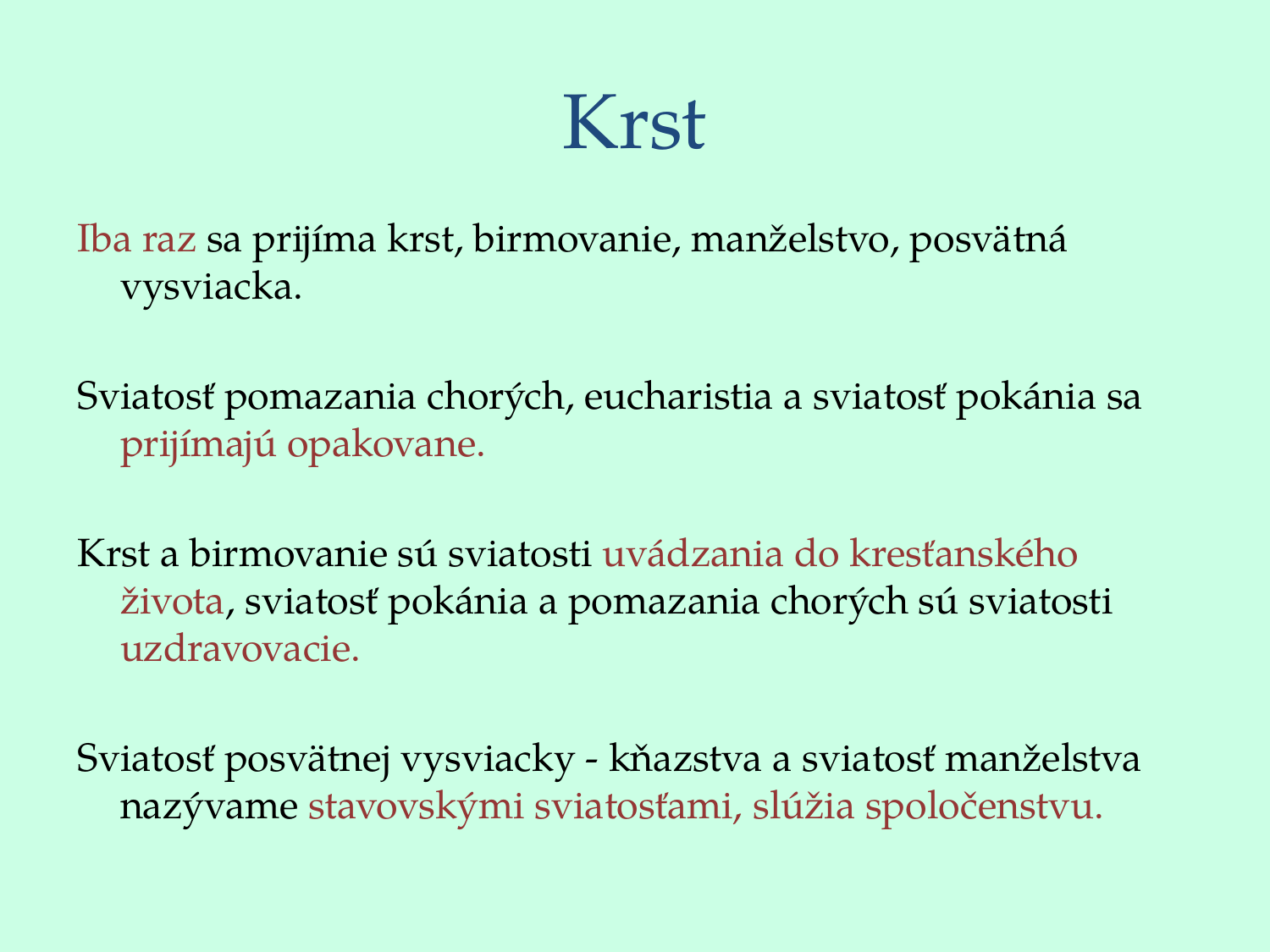

# Krst
Iba raz sa prijíma krst, birmovanie, manželstvo, posvätná vysviacka.

Sviatosť pomazania chorých, eucharistia a sviatosť pokánia sa prijímajú opakovane.

Krst a birmovanie sú sviatosti uvádzania do kresťanského života, sviatosť pokánia a pomazania chorých sú sviatosti uzdravovacie.

Sviatosť posvätnej vysviacky - kňazstva a sviatosť manželstva nazývame stavovskými sviatosťami, slúžia spoločenstvu.